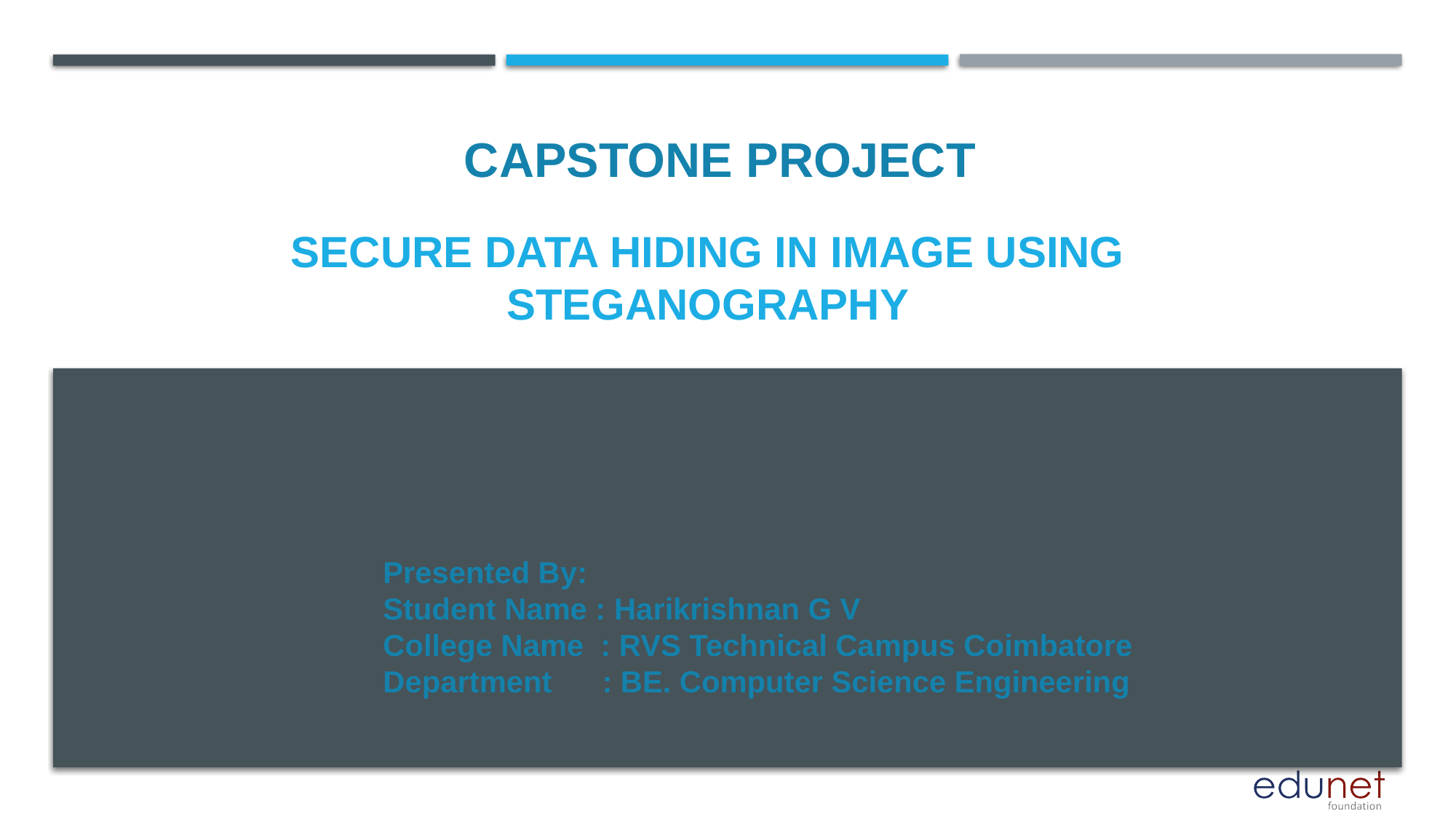

CAPSTONE PROJECT
# Secure data hiding in image using steganography
Presented By:
Student Name : Harikrishnan G V
College Name  : RVS Technical Campus Coimbatore
Department      : BE. Computer Science Engineering